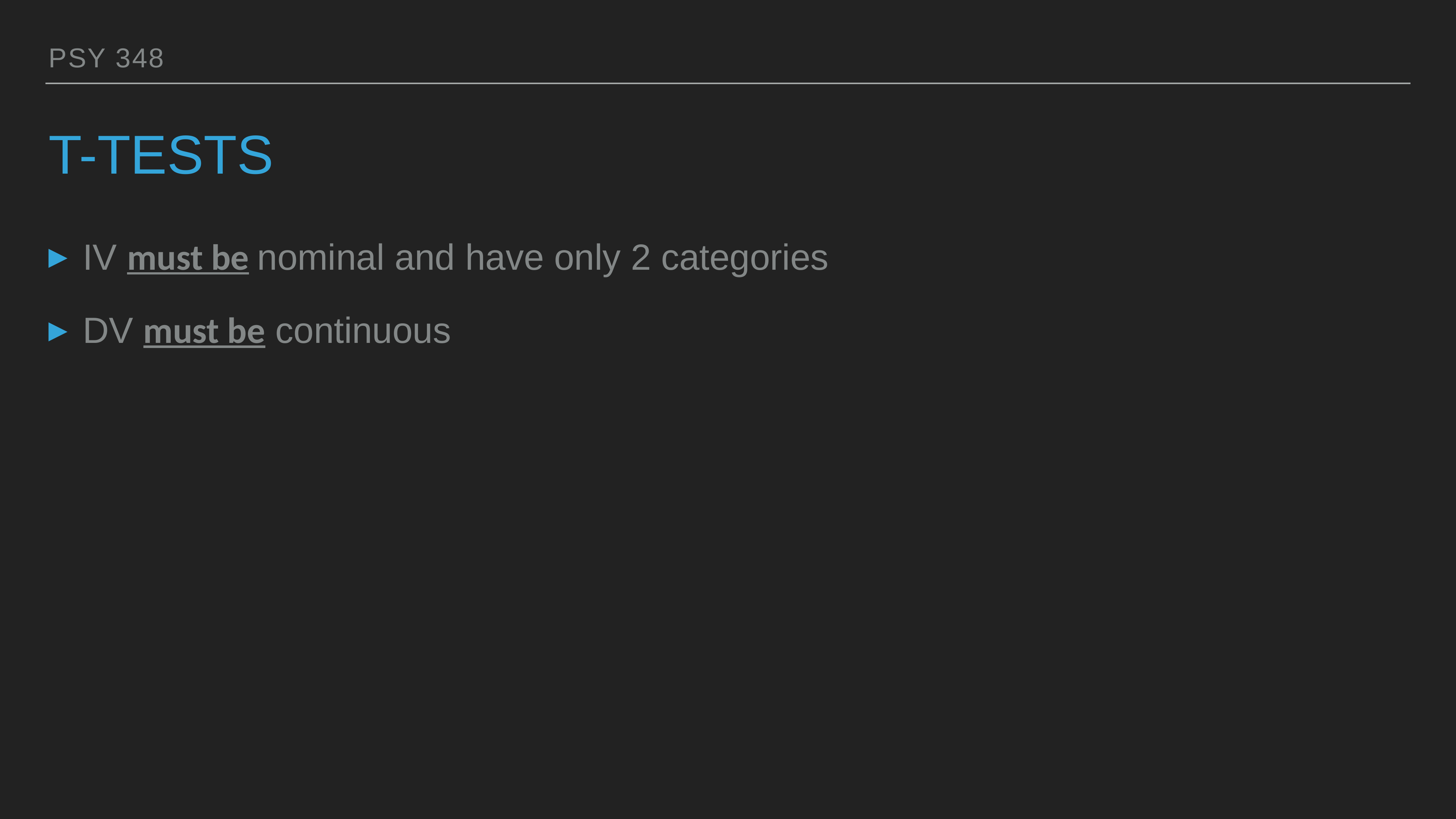

PSY 348
# T-tests
IV must be nominal and have only 2 categories
DV must be continuous